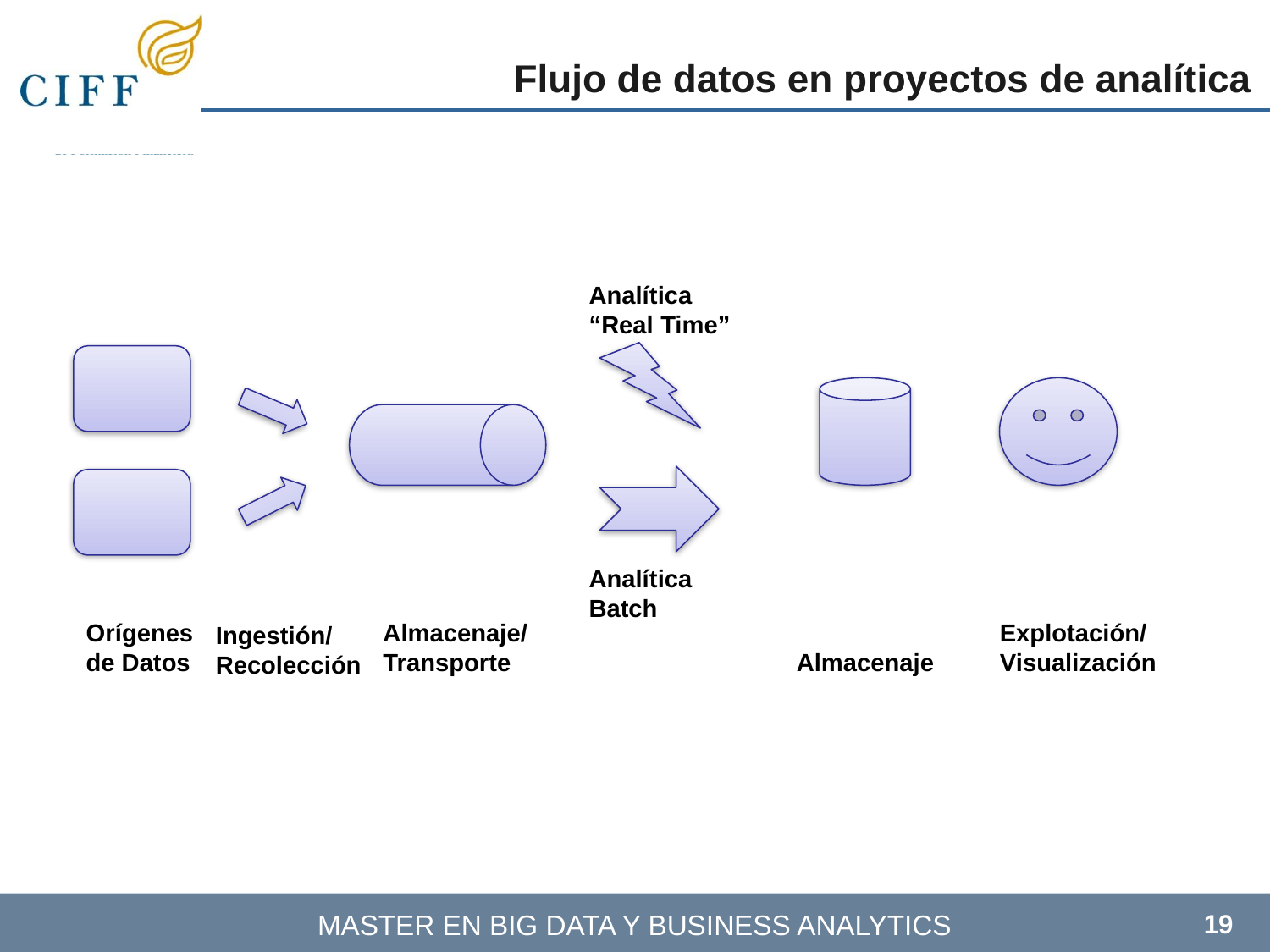

Flujo de datos en proyectos de analítica

Analítica “Real Time”

Analítica Batch
Orígenes de Datos
Almacenaje/ Transporte
Explotación/ Visualización
Ingestión/Recolección
Almacenaje
19